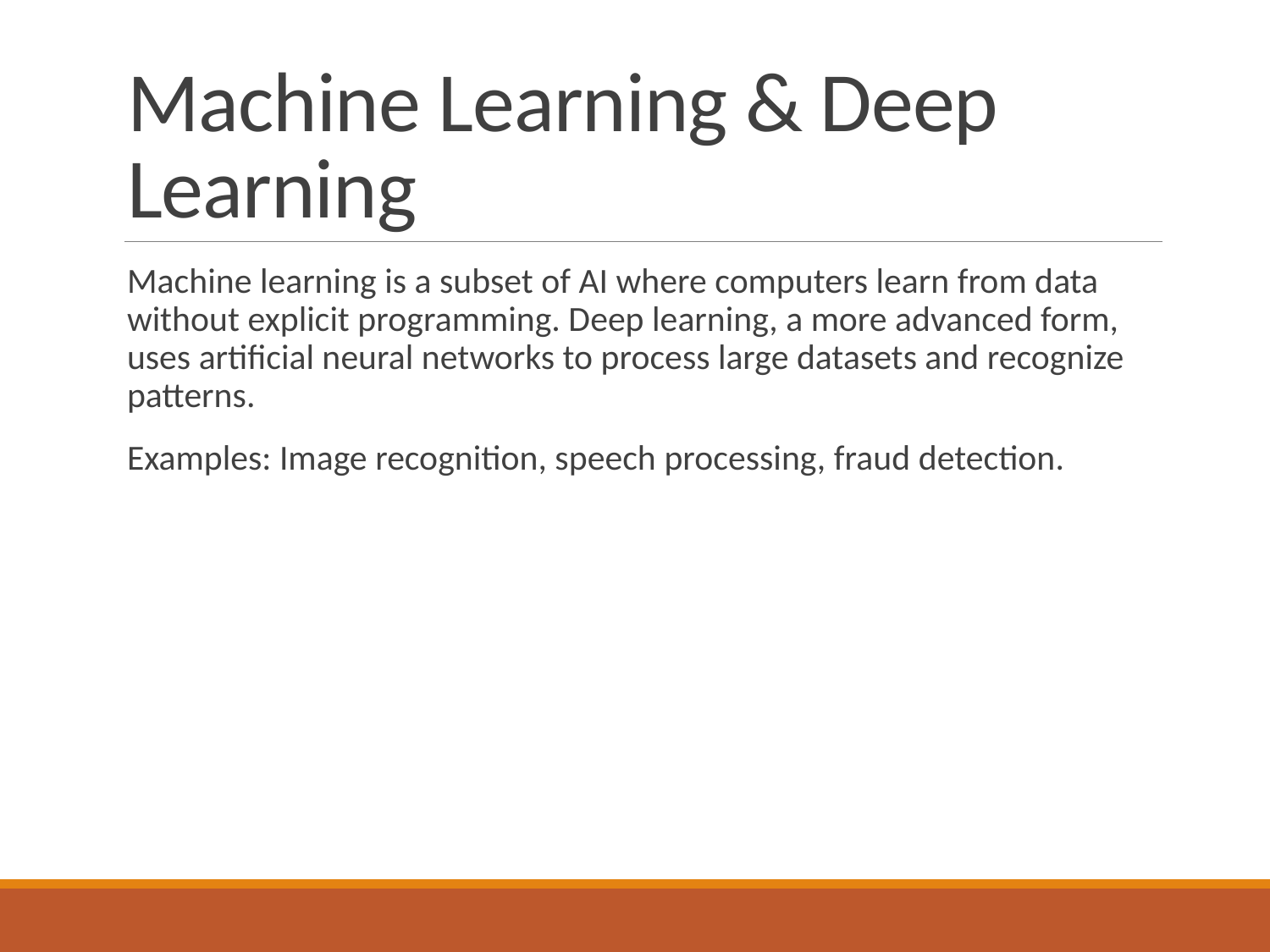

# Machine Learning & Deep Learning
Machine learning is a subset of AI where computers learn from data without explicit programming. Deep learning, a more advanced form, uses artificial neural networks to process large datasets and recognize patterns.
Examples: Image recognition, speech processing, fraud detection.